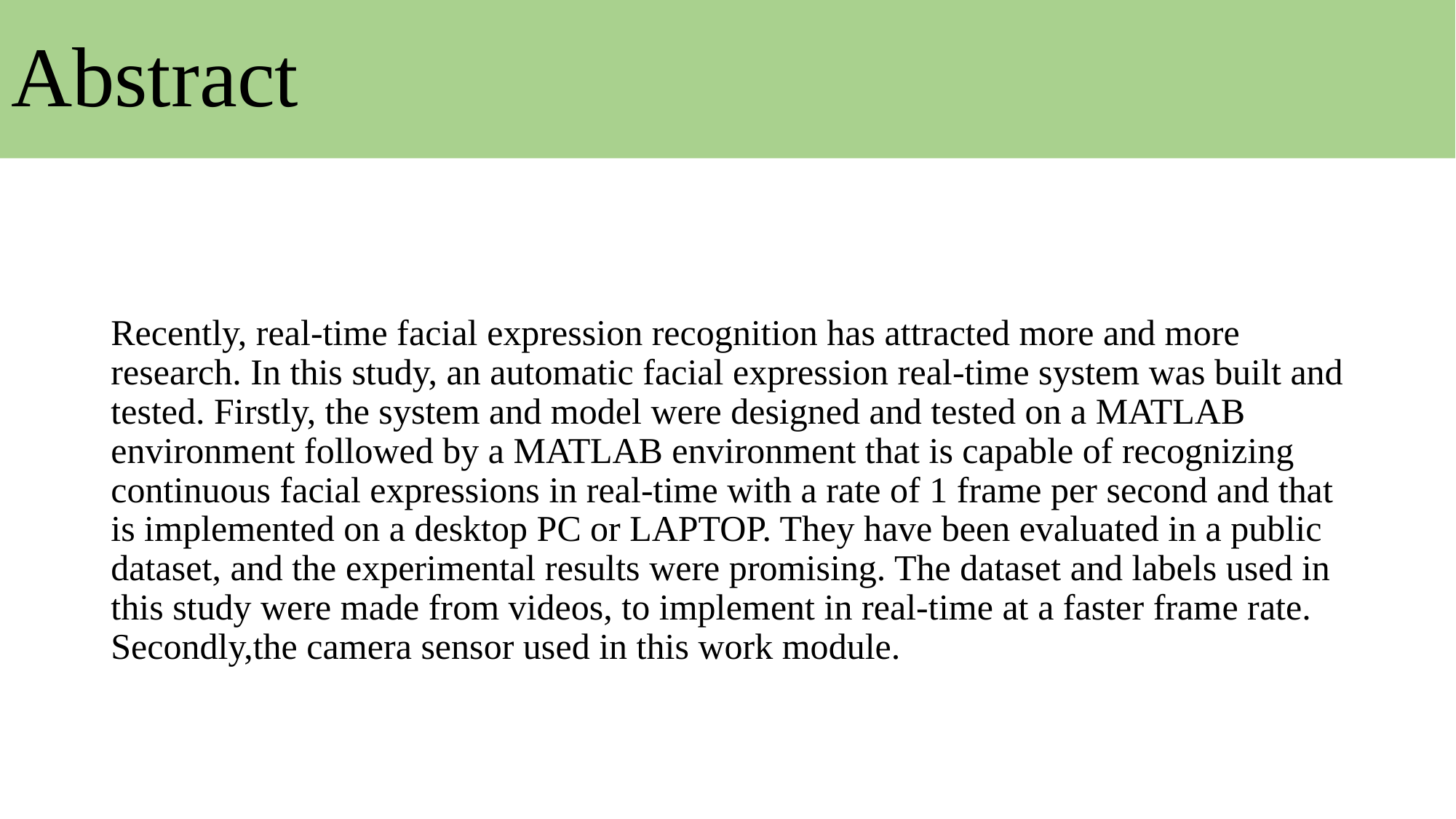

# Abstract
Recently, real-time facial expression recognition has attracted more and more research. In this study, an automatic facial expression real-time system was built and tested. Firstly, the system and model were designed and tested on a MATLAB environment followed by a MATLAB environment that is capable of recognizing continuous facial expressions in real-time with a rate of 1 frame per second and that is implemented on a desktop PC or LAPTOP. They have been evaluated in a public dataset, and the experimental results were promising. The dataset and labels used in this study were made from videos, to implement in real-time at a faster frame rate. Secondly,the camera sensor used in this work module.